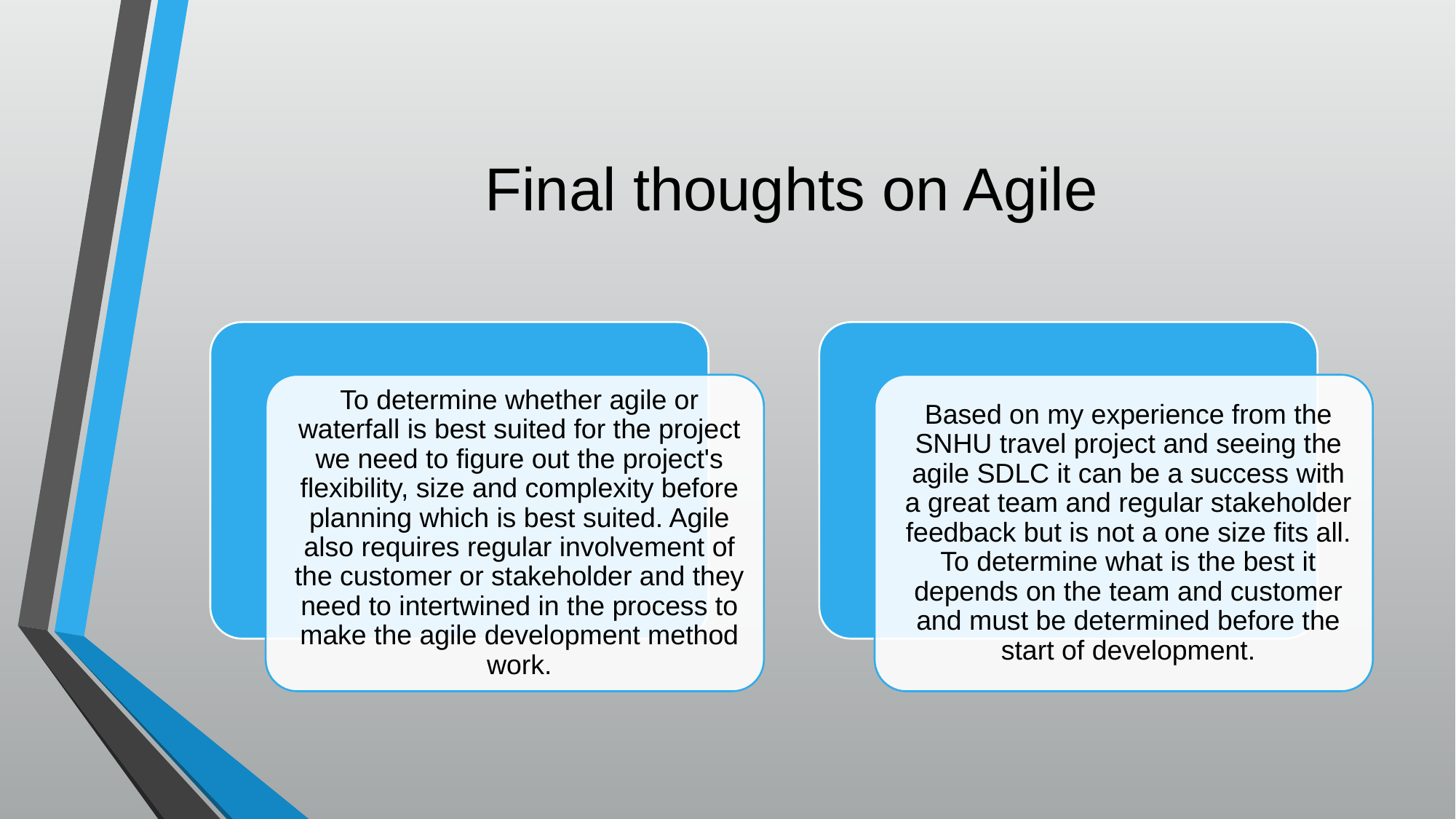

# Final thoughts on Agile
To determine whether agile or waterfall is best suited for the project we need to figure out the project's flexibility, size and complexity before planning which is best suited. Agile also requires regular involvement of the customer or stakeholder and they need to intertwined in the process to make the agile development method work.
Based on my experience from the SNHU travel project and seeing the agile SDLC it can be a success with a great team and regular stakeholder feedback but is not a one size fits all. To determine what is the best it depends on the team and customer and must be determined before the start of development.